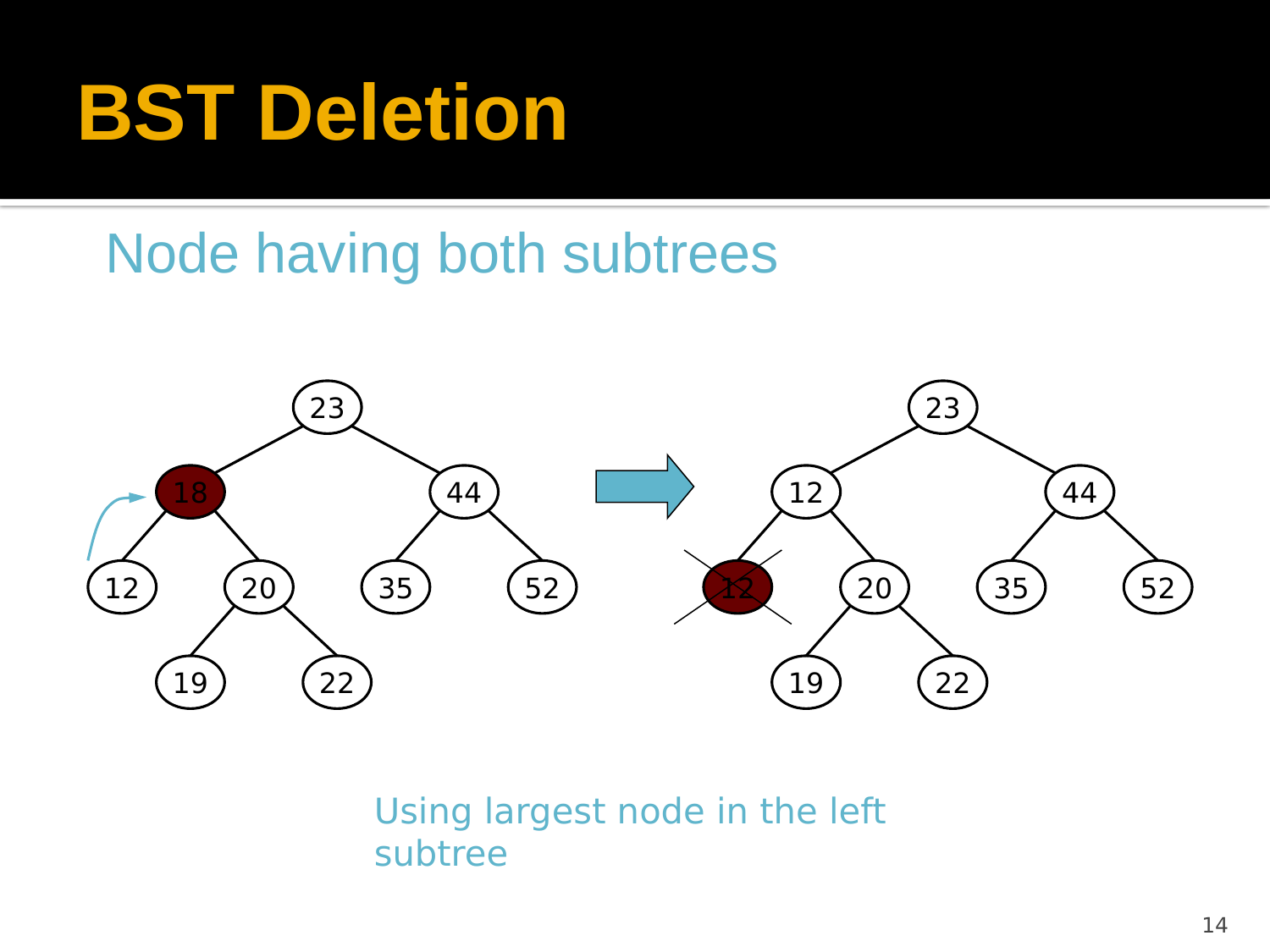

# BST Deletion
Node having both subtrees

23
23

18
44
12
44

12
20
35
52
12
20
35
52
19
22
19
22
Using largest node in the left subtree
14